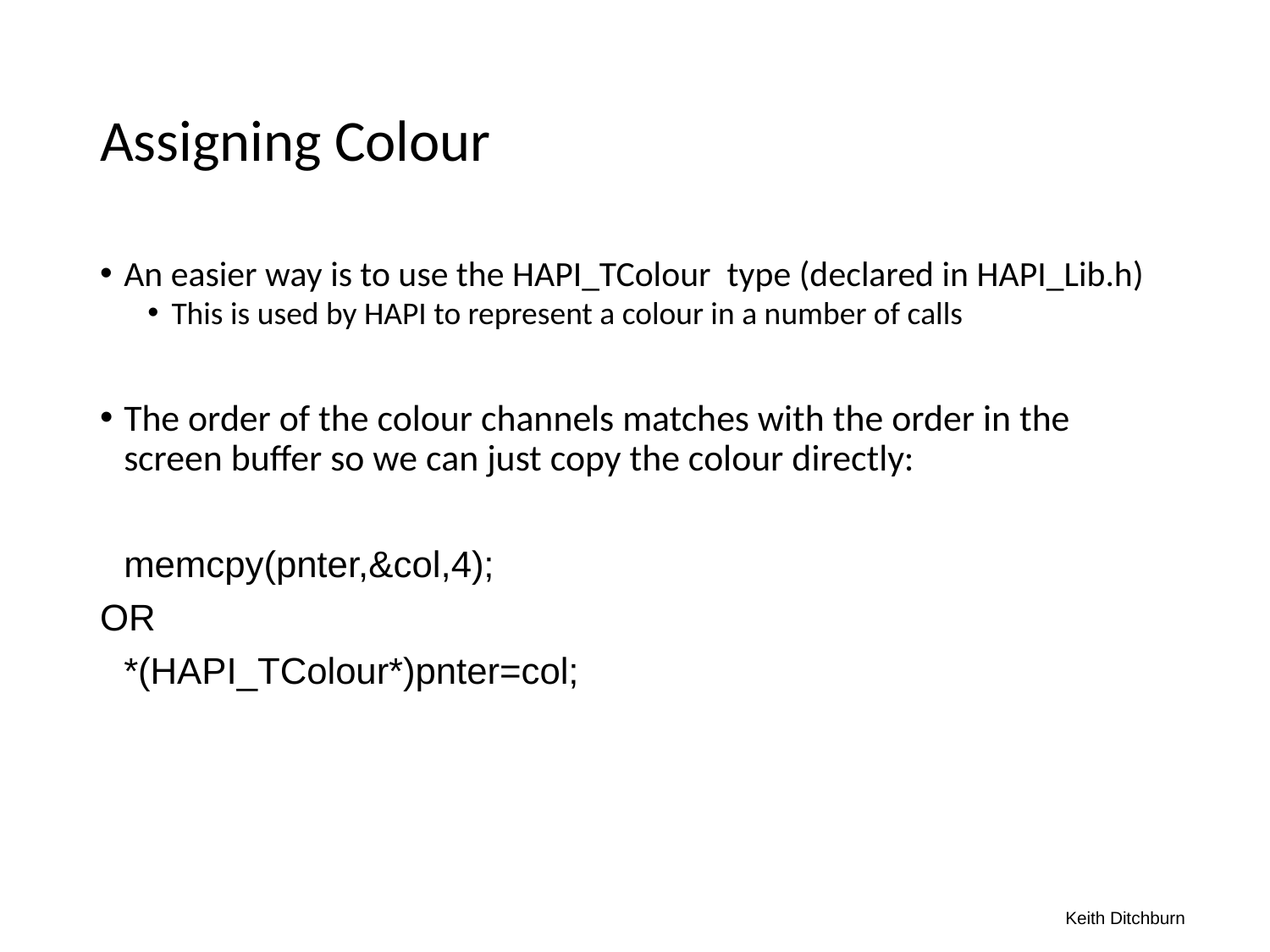

# Assigning Colour
An easier way is to use the HAPI_TColour  type (declared in HAPI_Lib.h)
This is used by HAPI to represent a colour in a number of calls

The order of the colour channels matches with the order in the screen buffer so we can just copy the colour directly:

	memcpy(pnter,&col,4);
OR
	*(HAPI_TColour*)pnter=col;